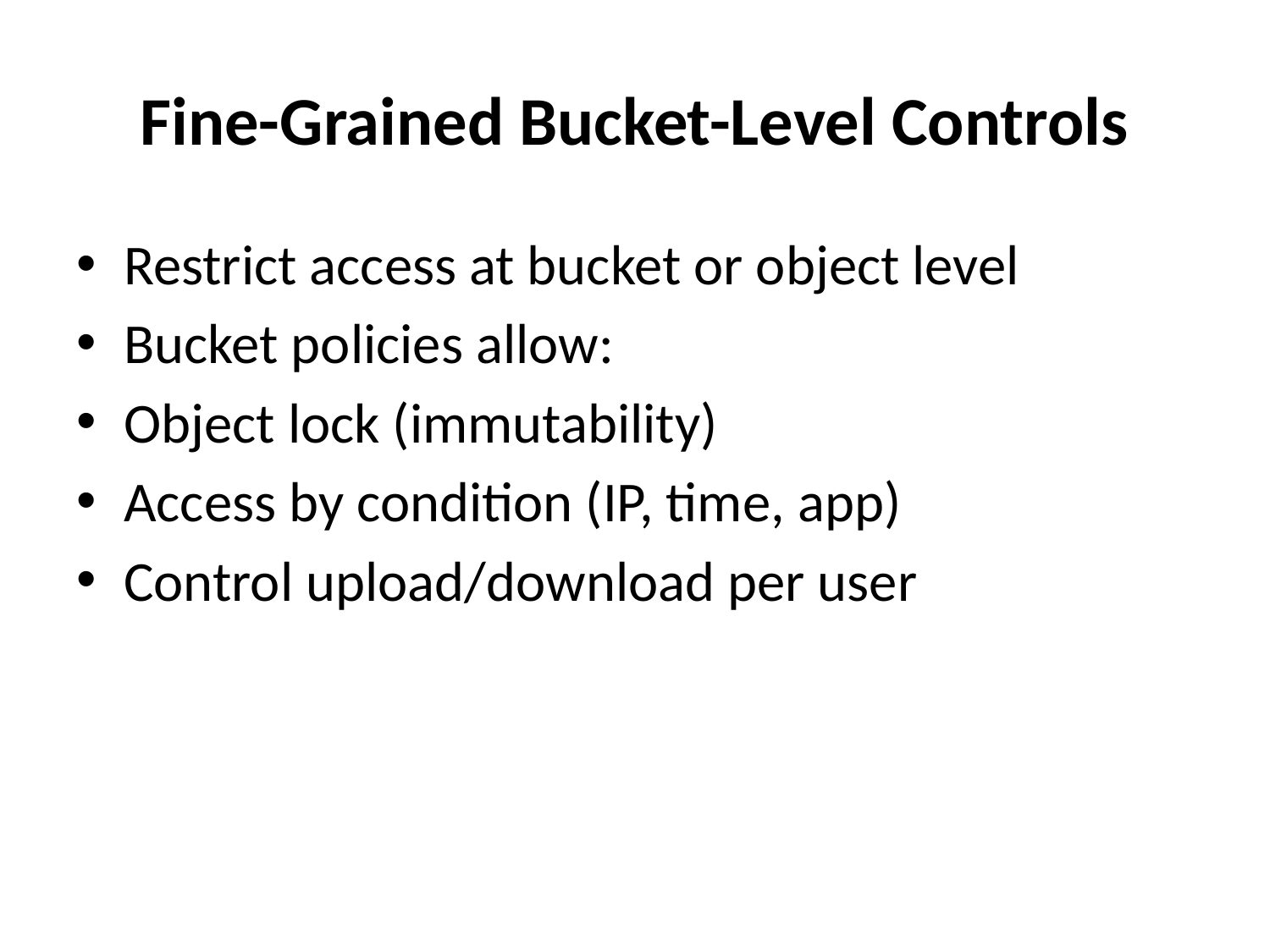

# Fine-Grained Bucket-Level Controls
Restrict access at bucket or object level
Bucket policies allow:
Object lock (immutability)
Access by condition (IP, time, app)
Control upload/download per user